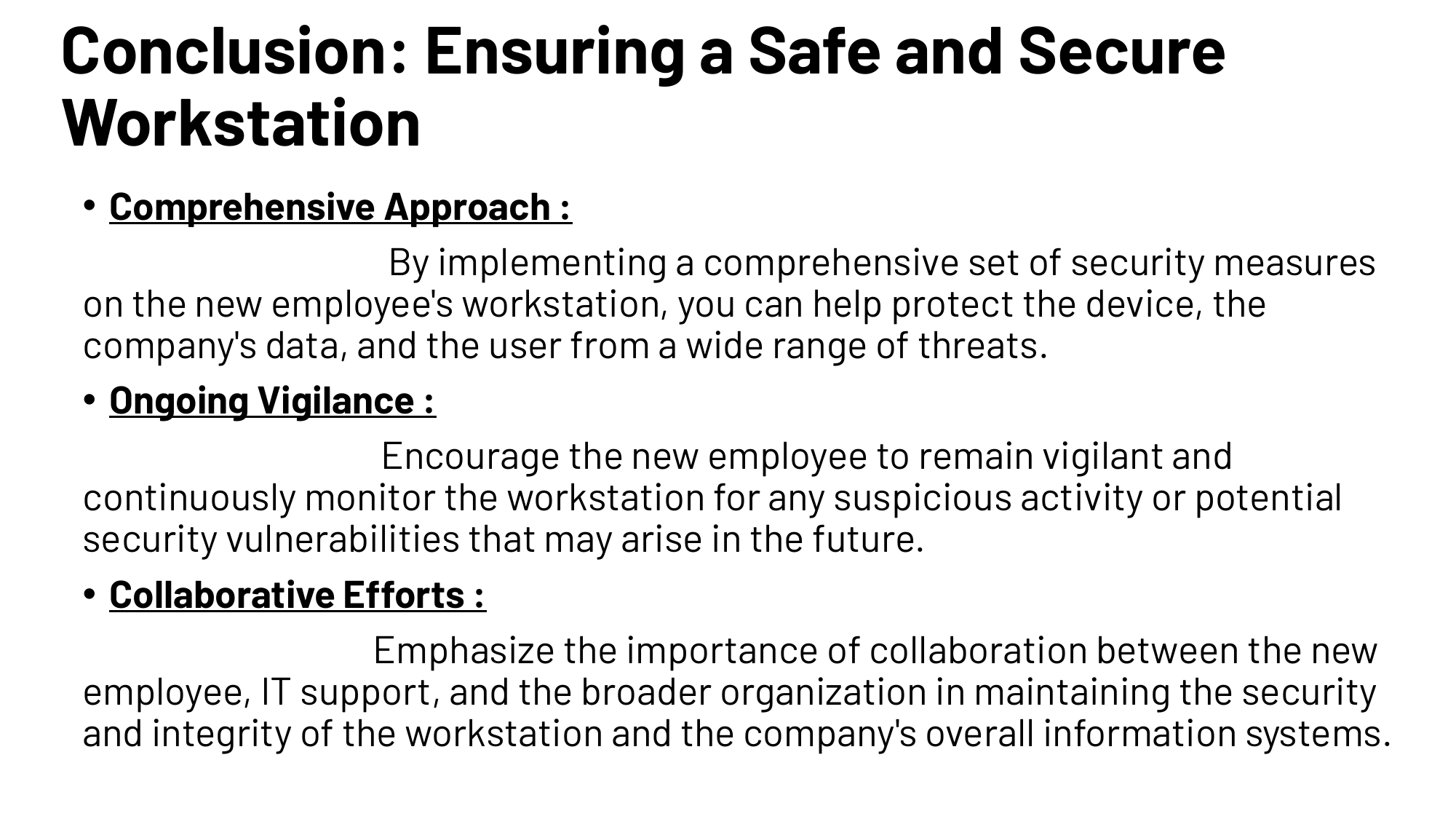

# Conclusion: Ensuring a Safe and Secure Workstation

Comprehensive Approach :
                                        By implementing a comprehensive set of security measures on the new employee's workstation, you can help protect the device, the company's data, and the user from a wide range of threats.
Ongoing Vigilance :
                                       Encourage the new employee to remain vigilant and continuously monitor the workstation for any suspicious activity or potential security vulnerabilities that may arise in the future.
Collaborative Efforts :
                                      Emphasize the importance of collaboration between the new employee, IT support, and the broader organization in maintaining the security and integrity of the workstation and the company's overall information systems.